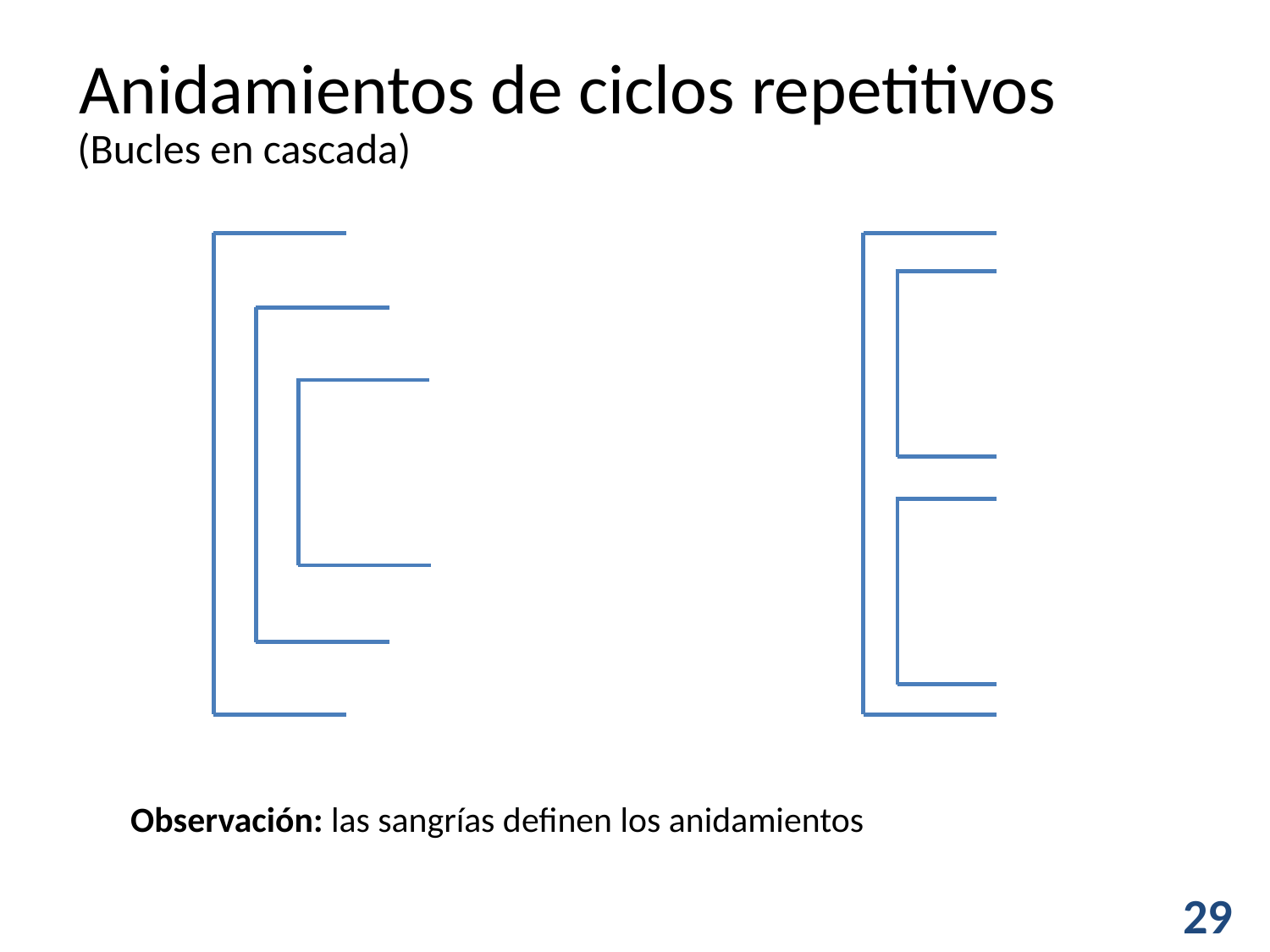

Anidamientos de ciclos repetitivos
(Bucles en cascada)
Observación: las sangrías definen los anidamientos
29